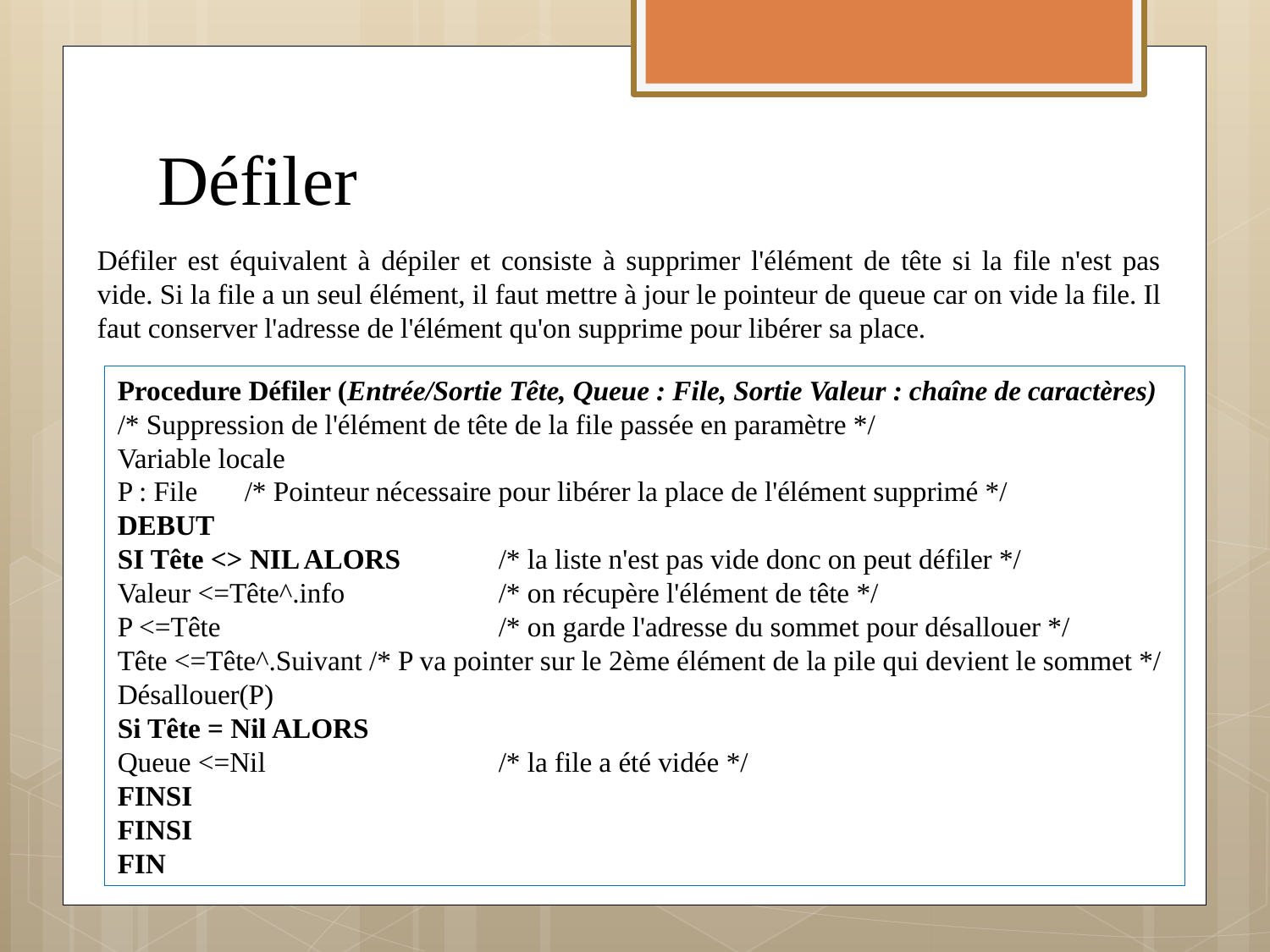

# Défiler
Défiler est équivalent à dépiler et consiste à supprimer l'élément de tête si la file n'est pas vide. Si la file a un seul élément, il faut mettre à jour le pointeur de queue car on vide la file. Il faut conserver l'adresse de l'élément qu'on supprime pour libérer sa place.
Procedure Défiler (Entrée/Sortie Tête, Queue : File, Sortie Valeur : chaîne de caractères)
/* Suppression de l'élément de tête de la file passée en paramètre */
Variable locale
P : File 	/* Pointeur nécessaire pour libérer la place de l'élément supprimé */
DEBUT
SI Tête <> NIL ALORS 	/* la liste n'est pas vide donc on peut défiler */
Valeur <=Tête^.info 		/* on récupère l'élément de tête */
P <=Tête 			/* on garde l'adresse du sommet pour désallouer */
Tête <=Tête^.Suivant /* P va pointer sur le 2ème élément de la pile qui devient le sommet */
Désallouer(P)
Si Tête = Nil ALORS
Queue <=Nil 		/* la file a été vidée */
FINSI
FINSI
FIN